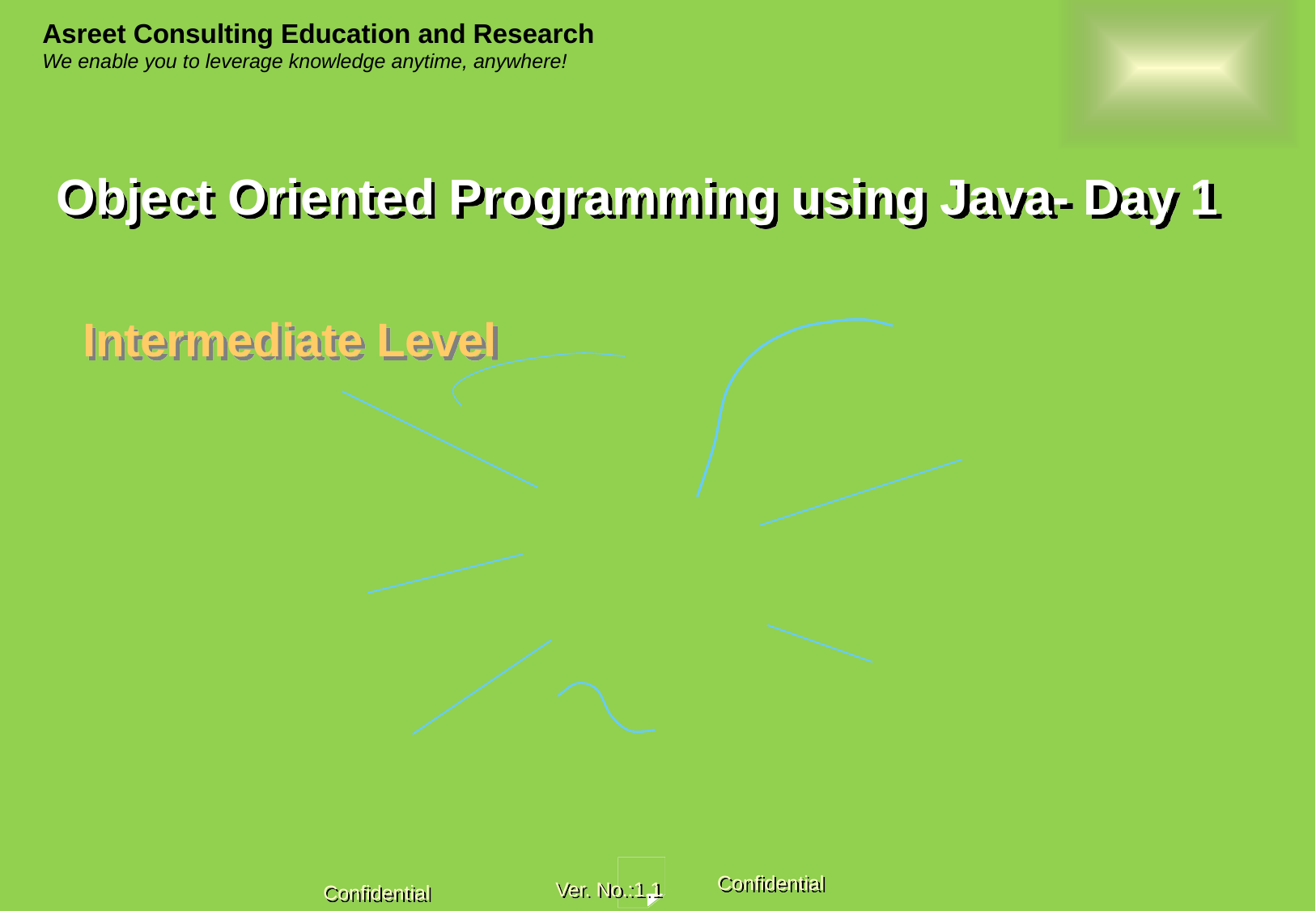

# Object Oriented Programming using Java- Day 1
Intermediate Level